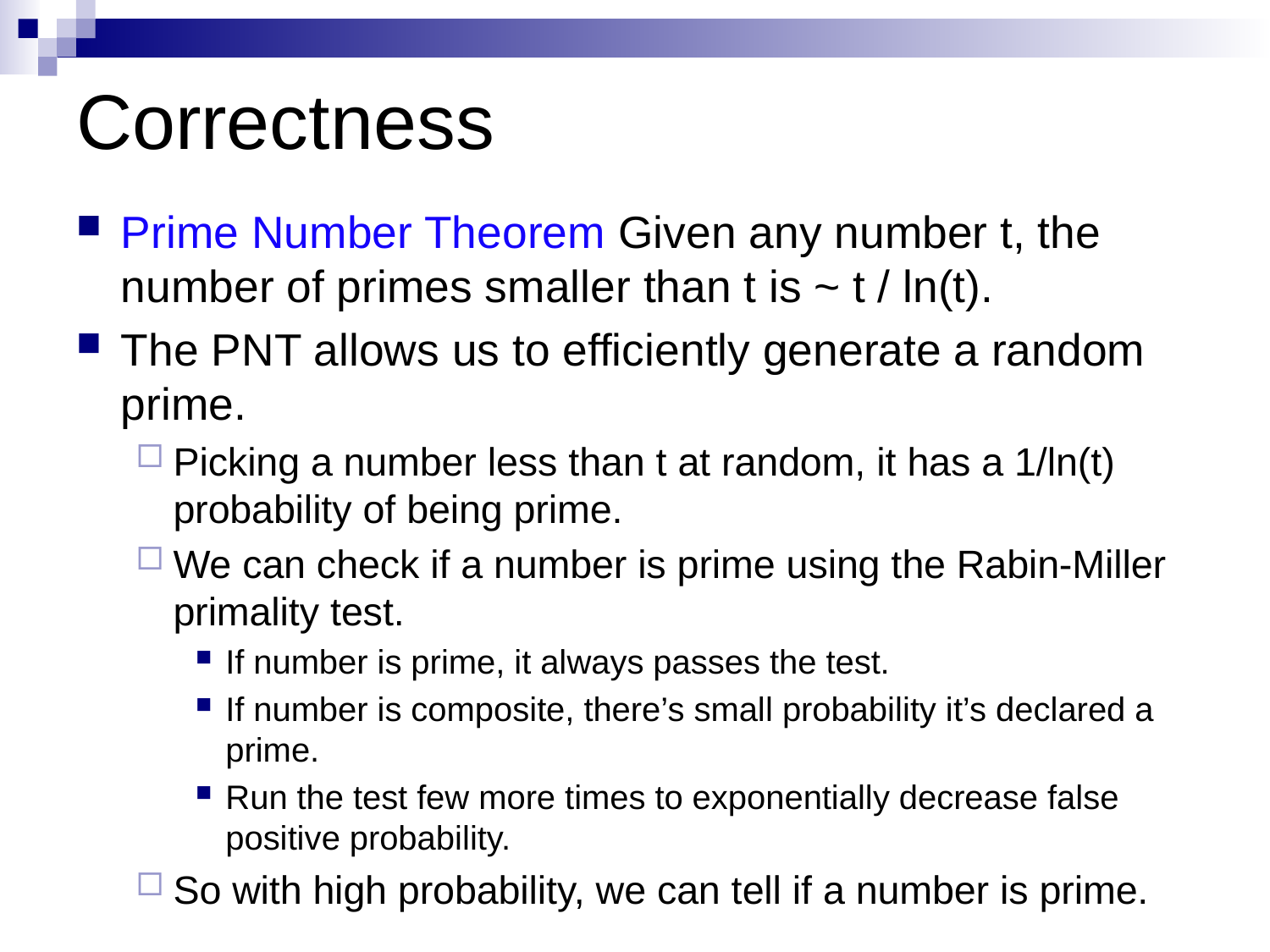

# Correctness
Prime Number Theorem Given any number t, the number of primes smaller than t is ~ t / ln(t).
The PNT allows us to efficiently generate a random prime.
Picking a number less than t at random, it has a 1/ln(t) probability of being prime.
We can check if a number is prime using the Rabin-Miller primality test.
If number is prime, it always passes the test.
If number is composite, there’s small probability it’s declared a prime.
Run the test few more times to exponentially decrease false positive probability.
So with high probability, we can tell if a number is prime.